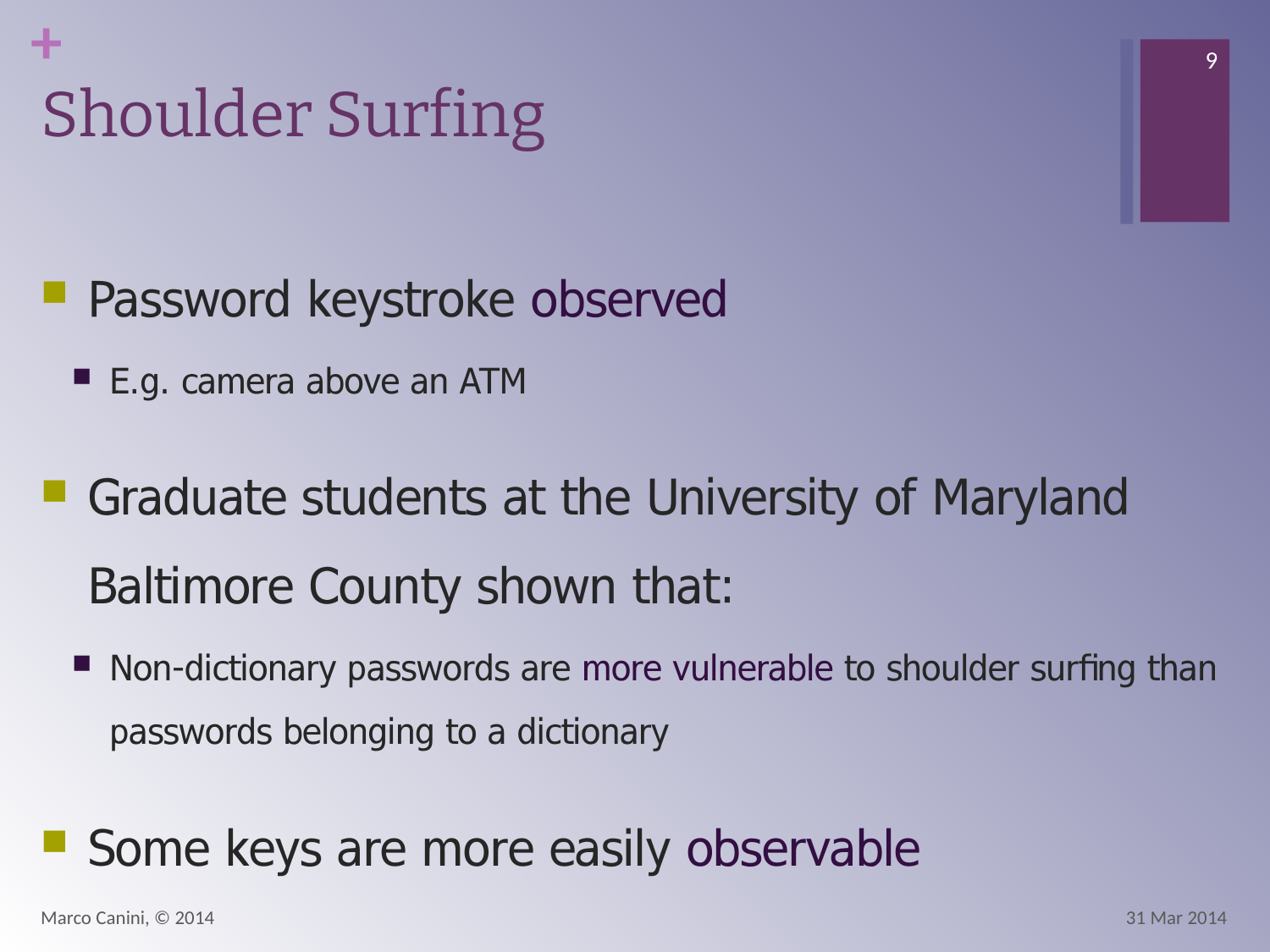

9
# Shoulder Surfing
Password keystroke observed
E.g. camera above an ATM
Graduate students at the University of Maryland Baltimore County shown that:
Non-dictionary passwords are more vulnerable to shoulder surfing than passwords belonging to a dictionary
Some keys are more easily observable
Marco Canini, © 2014
31 Mar 2014